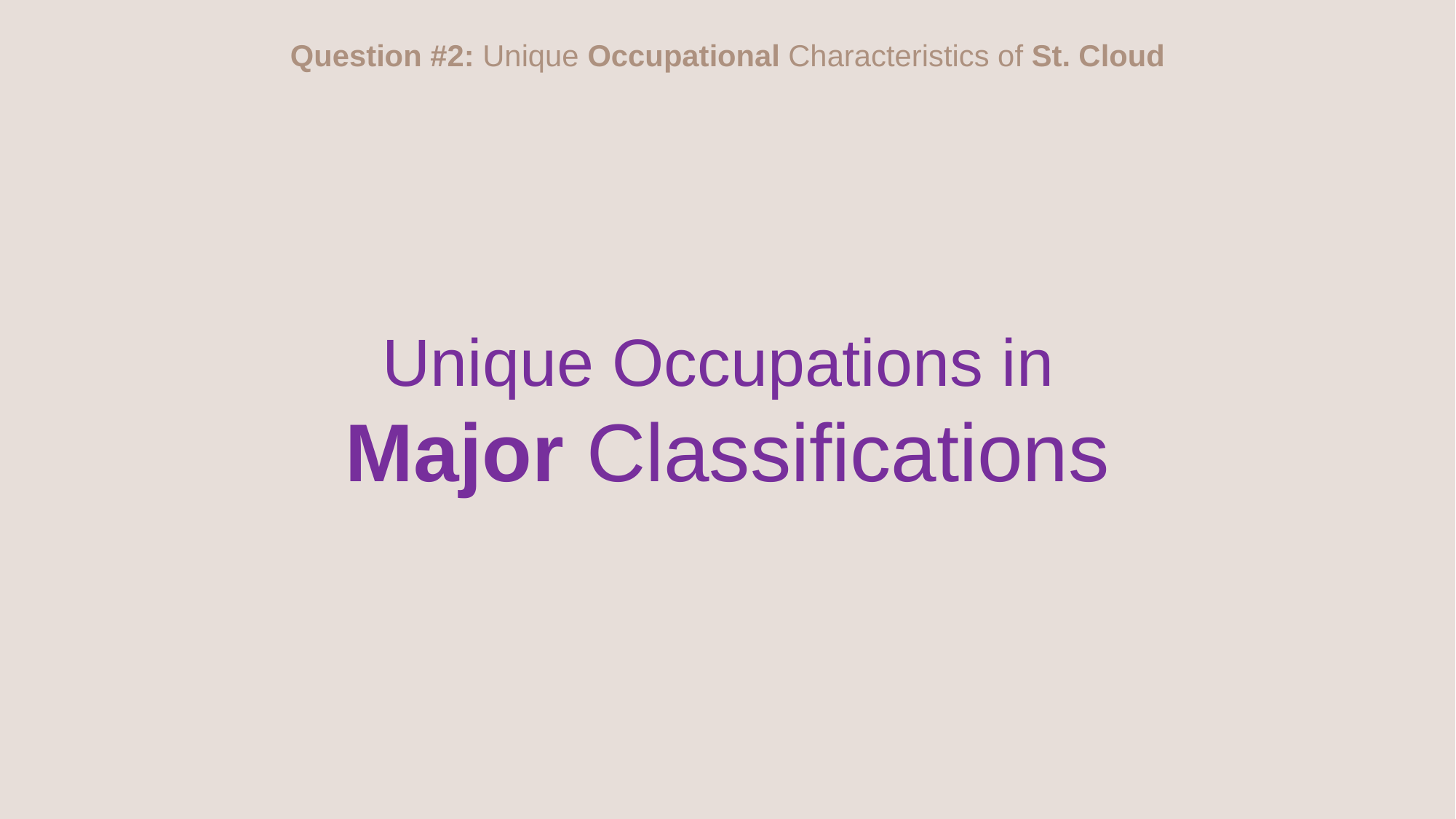

Question #2: Unique Occupational Characteristics of St. Cloud

Unique Occupations in
Major Classifications